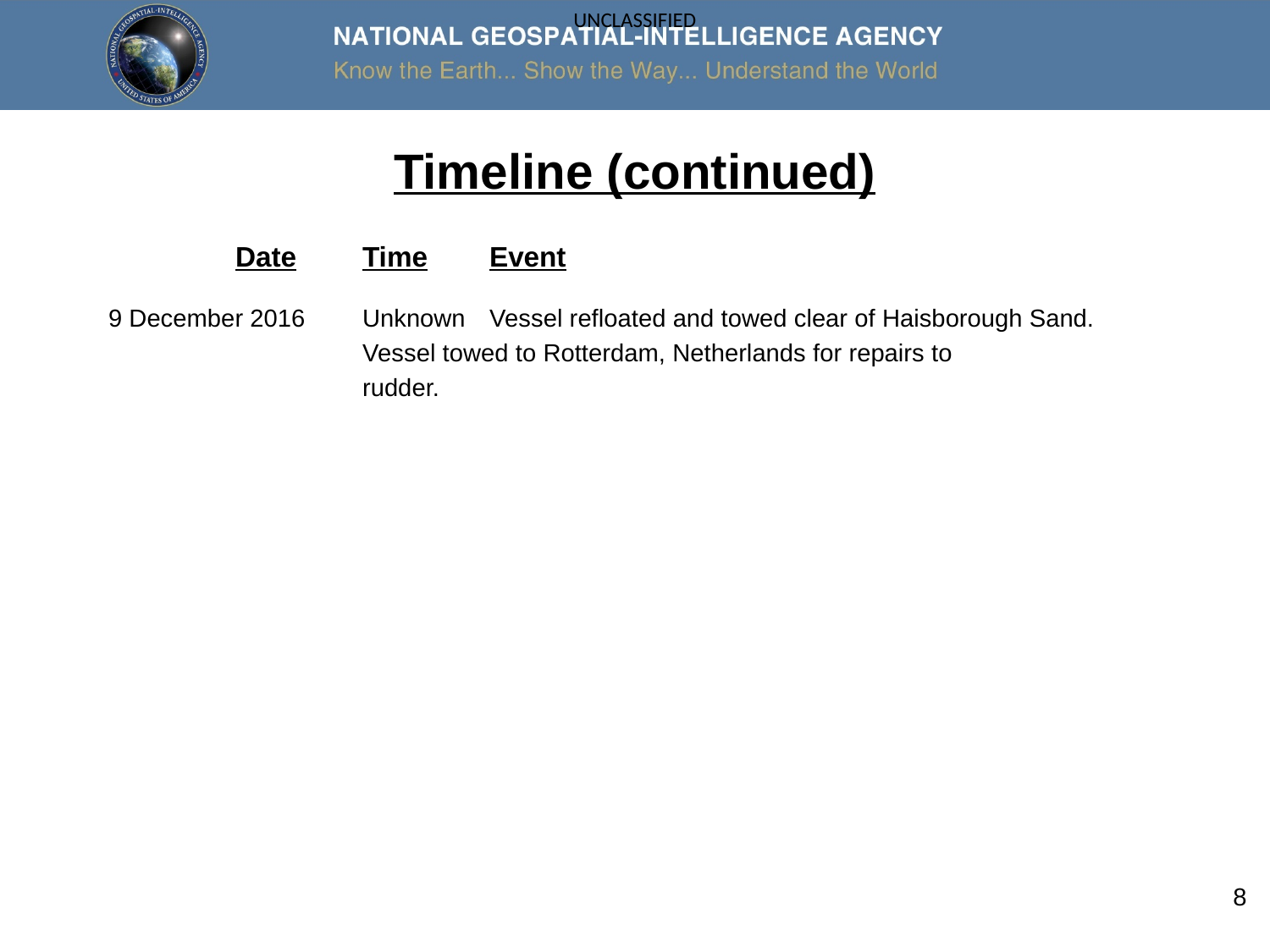

# Timeline (continued)
	Date	Time	Event

9 December 2016	Unknown	Vessel refloated and towed clear of Haisborough Sand.
		Vessel towed to Rotterdam, Netherlands for repairs to
		rudder.